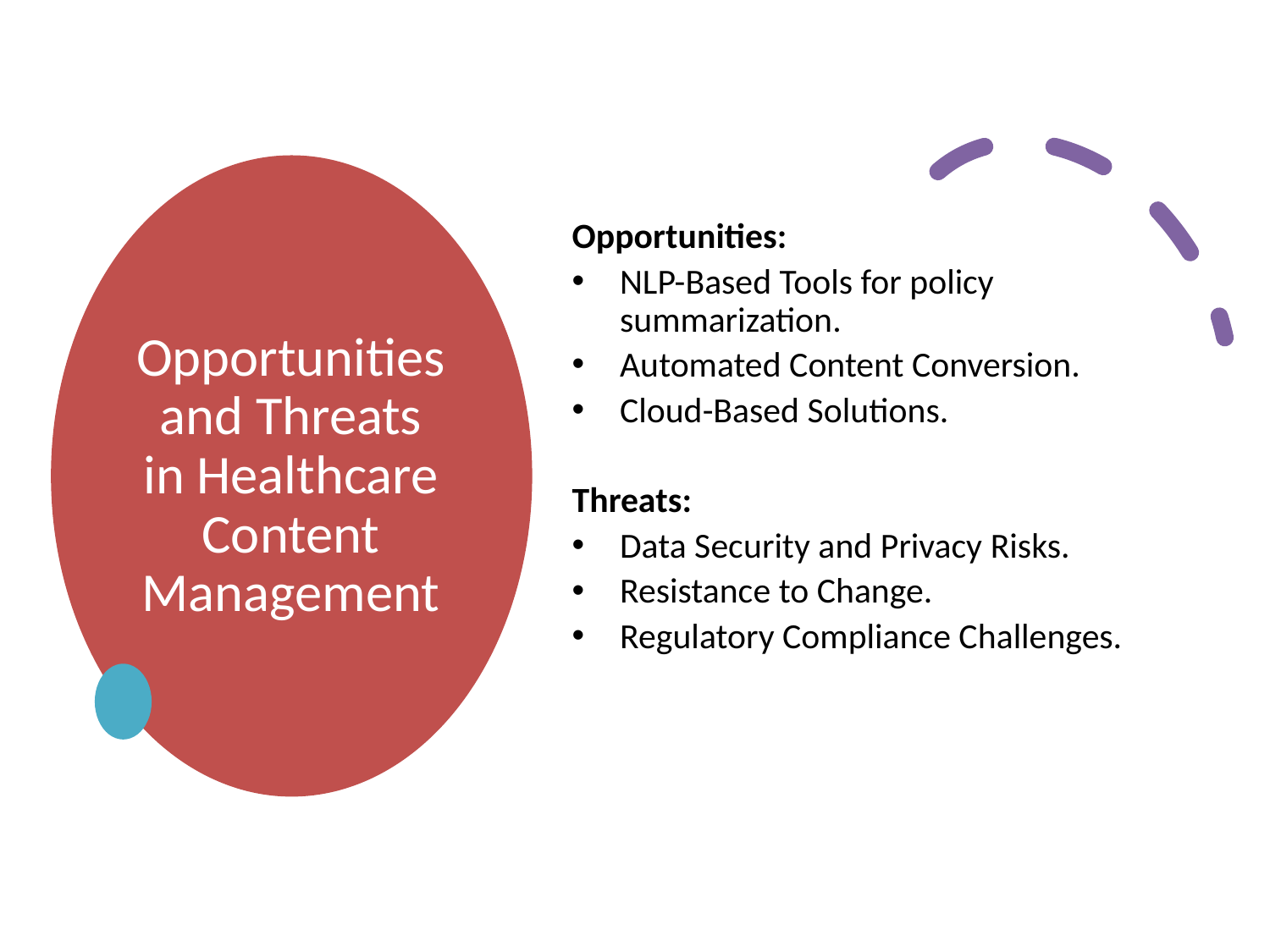

# Opportunities and Threats in Healthcare Content Management
Opportunities:
NLP-Based Tools for policy summarization.
Automated Content Conversion.
Cloud-Based Solutions.

Threats:
Data Security and Privacy Risks.
Resistance to Change.
Regulatory Compliance Challenges.